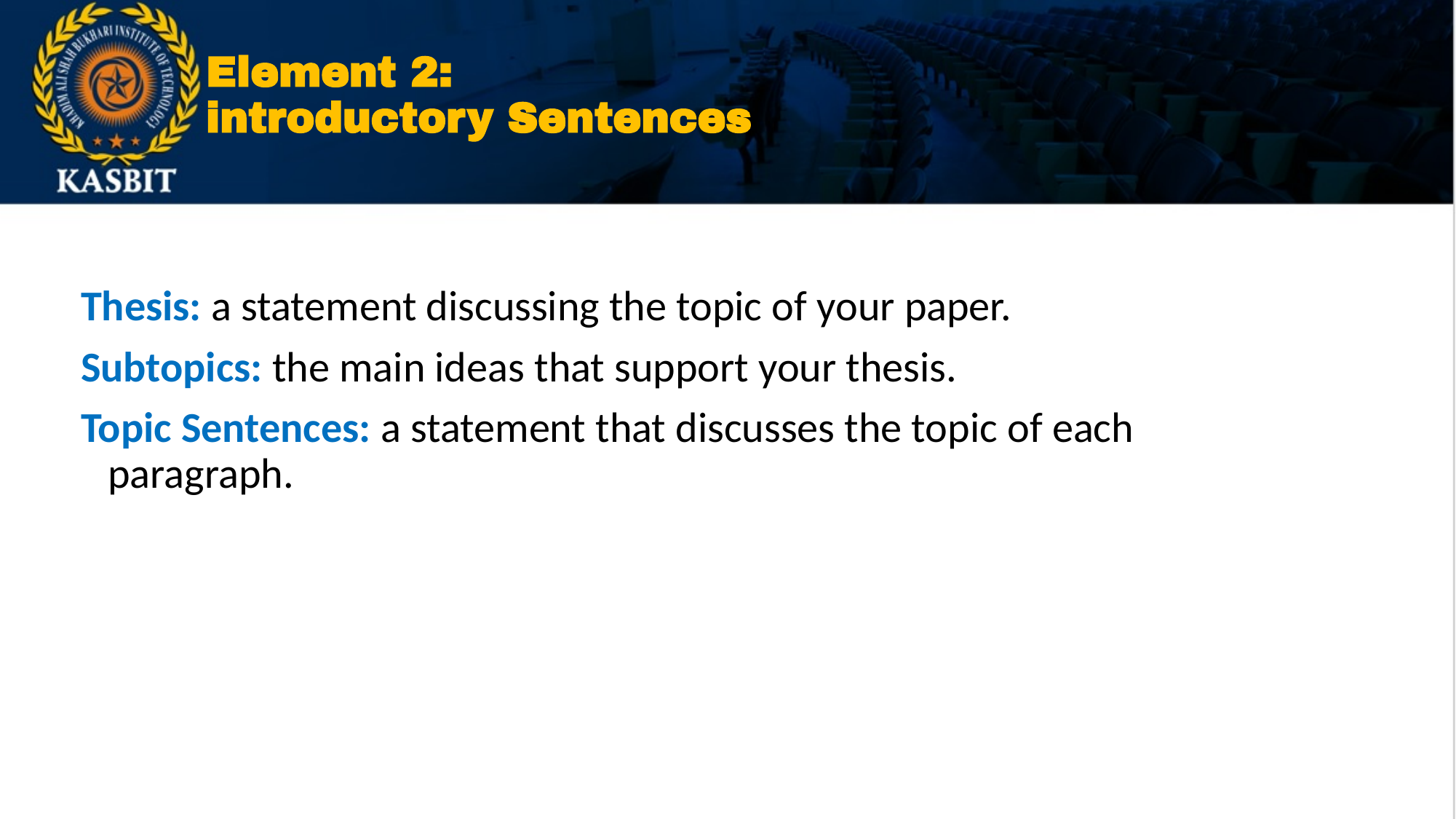

# Element 2: introductory Sentences

Thesis: a statement discussing the topic of your paper.
Subtopics: the main ideas that support your thesis.
Topic Sentences: a statement that discusses the topic of each paragraph.